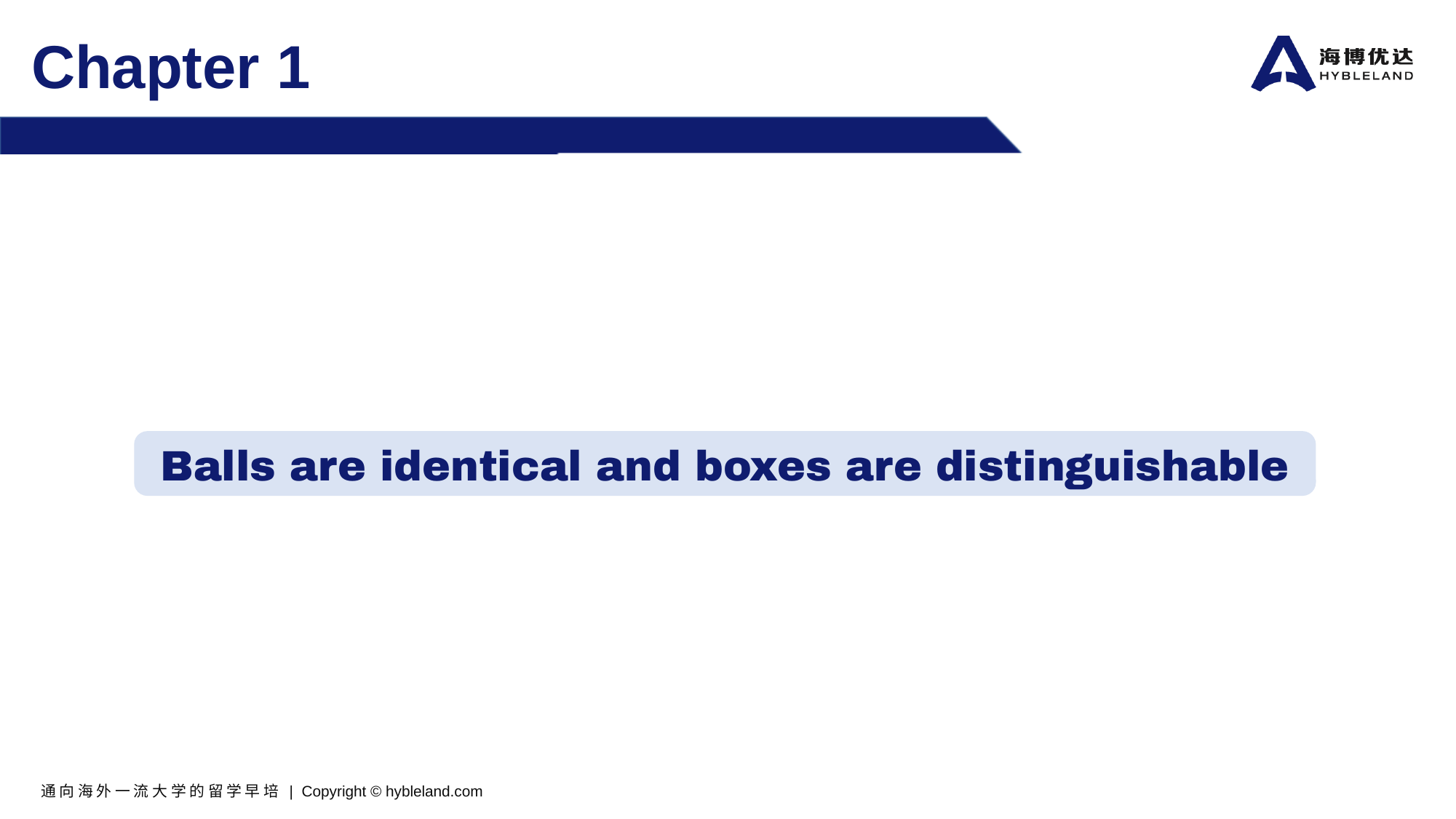

Chapter 1
Balls are identical and boxes are distinguishable